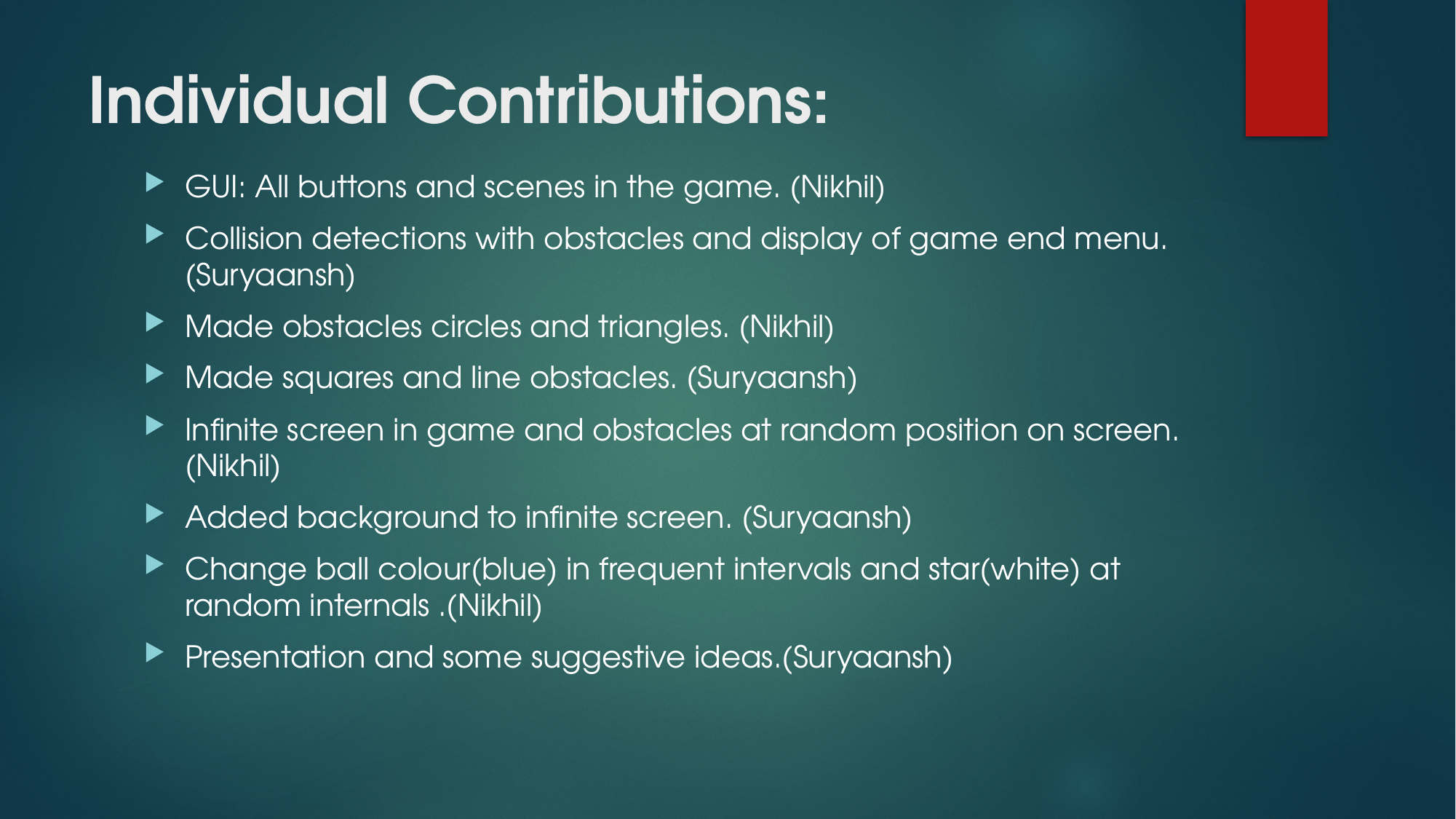

# Individual Contributions:
GUI: All buttons and scenes in the game. (Nikhil)
Collision detections with obstacles and display of game end menu. (Suryaansh)
Made obstacles circles and triangles. (Nikhil)
Made squares and line obstacles. (Suryaansh)
Infinite screen in game and obstacles at random position on screen. (Nikhil)
Added background to infinite screen. (Suryaansh)
Change ball colour(blue) in frequent intervals and star(white) at random internals .(Nikhil)
Presentation and some suggestive ideas.(Suryaansh)